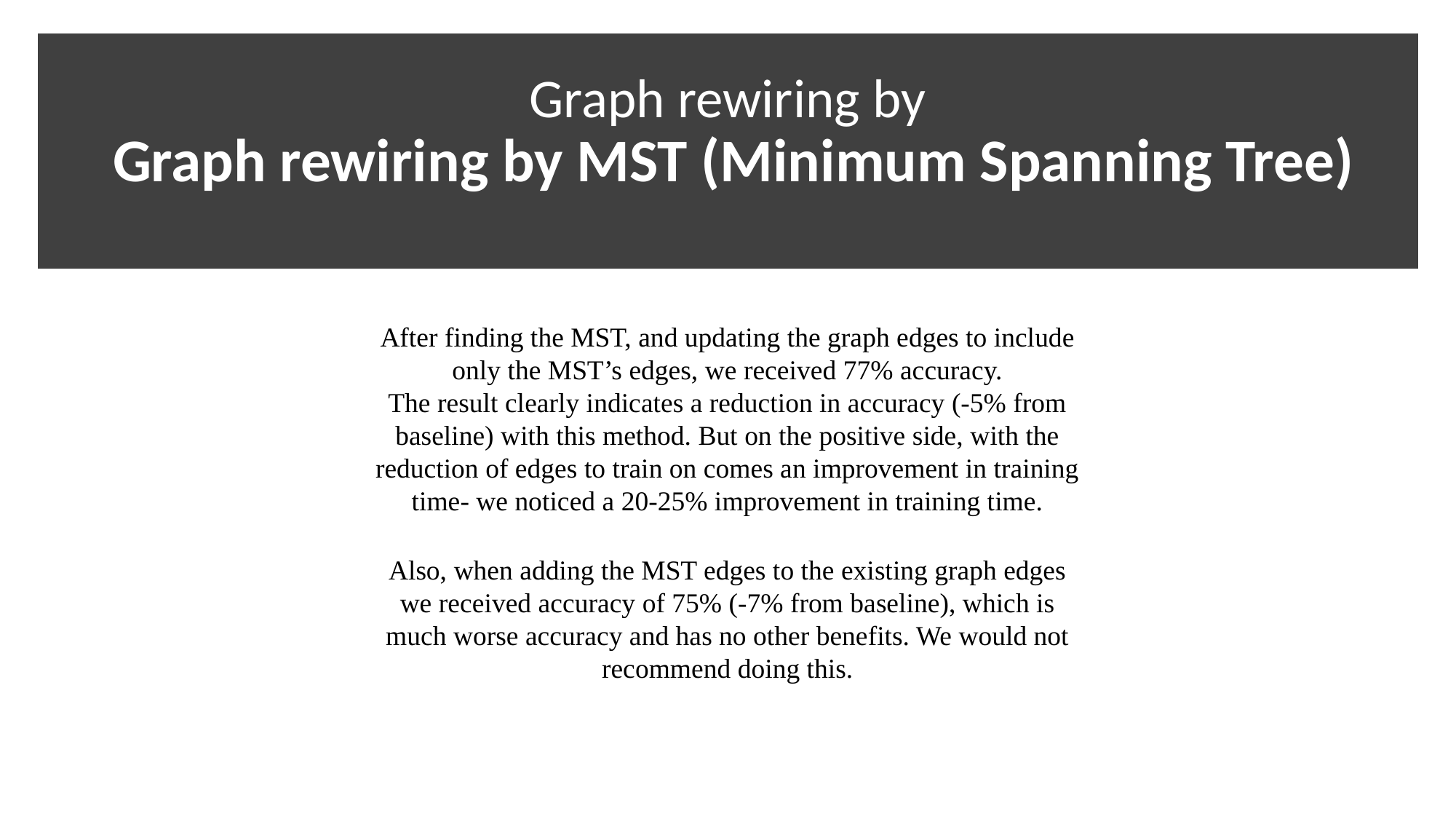

# Graph rewiring by Graph rewiring by MST (Minimum Spanning Tree)
After finding the MST, and updating the graph edges to include only the MST’s edges, we received 77% accuracy.
The result clearly indicates a reduction in accuracy (-5% from baseline) with this method. But on the positive side, with the reduction of edges to train on comes an improvement in training time- we noticed a 20-25% improvement in training time.
Also, when adding the MST edges to the existing graph edges we received accuracy of 75% (-7% from baseline), which is much worse accuracy and has no other benefits. We would not recommend doing this.